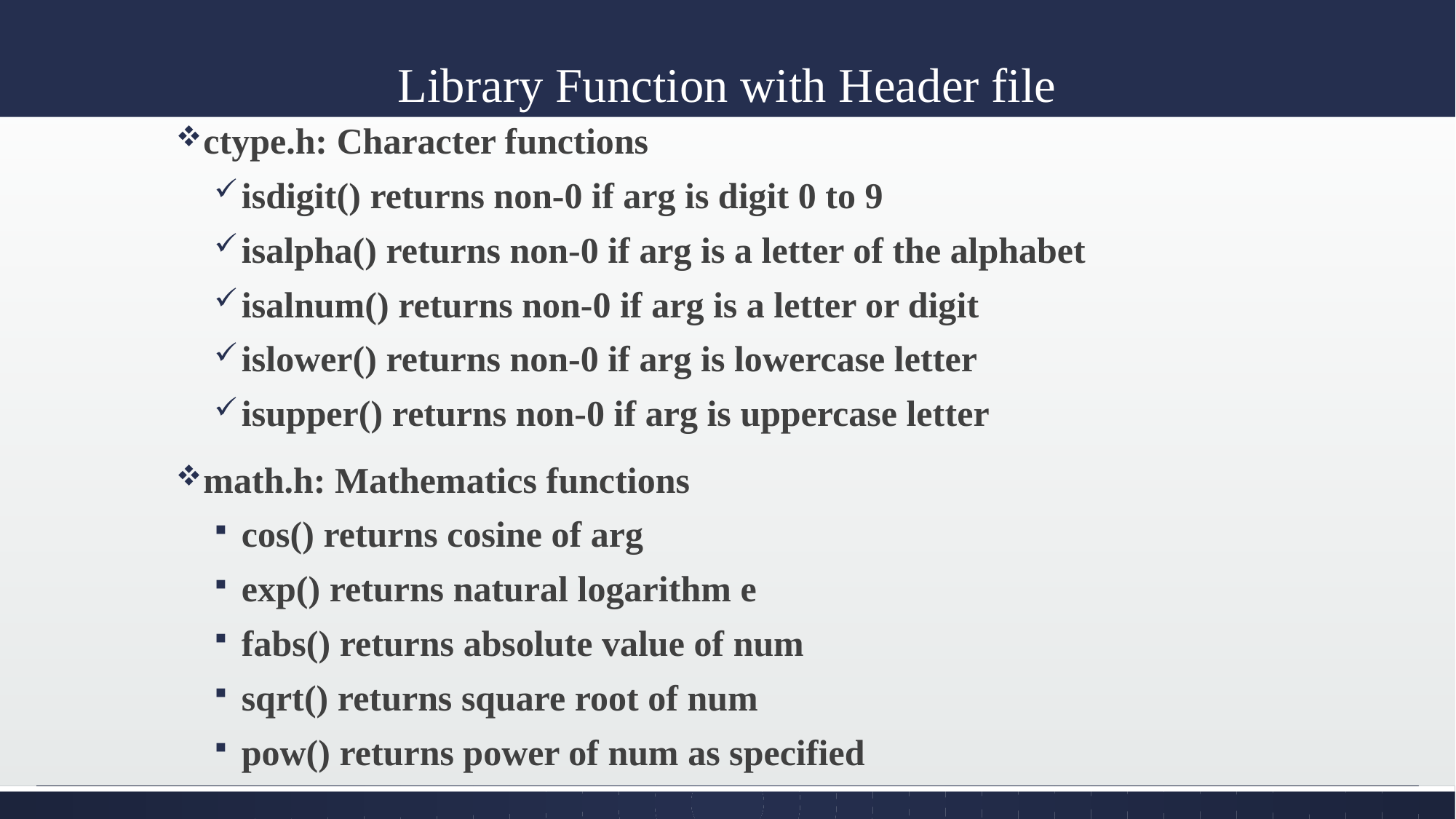

# Library Function with Header file
ctype.h: Character functions
isdigit() returns non-0 if arg is digit 0 to 9
isalpha() returns non-0 if arg is a letter of the alphabet
isalnum() returns non-0 if arg is a letter or digit
islower() returns non-0 if arg is lowercase letter
isupper() returns non-0 if arg is uppercase letter
math.h: Mathematics functions
cos() returns cosine of arg
exp() returns natural logarithm e
fabs() returns absolute value of num
sqrt() returns square root of num
pow() returns power of num as specified